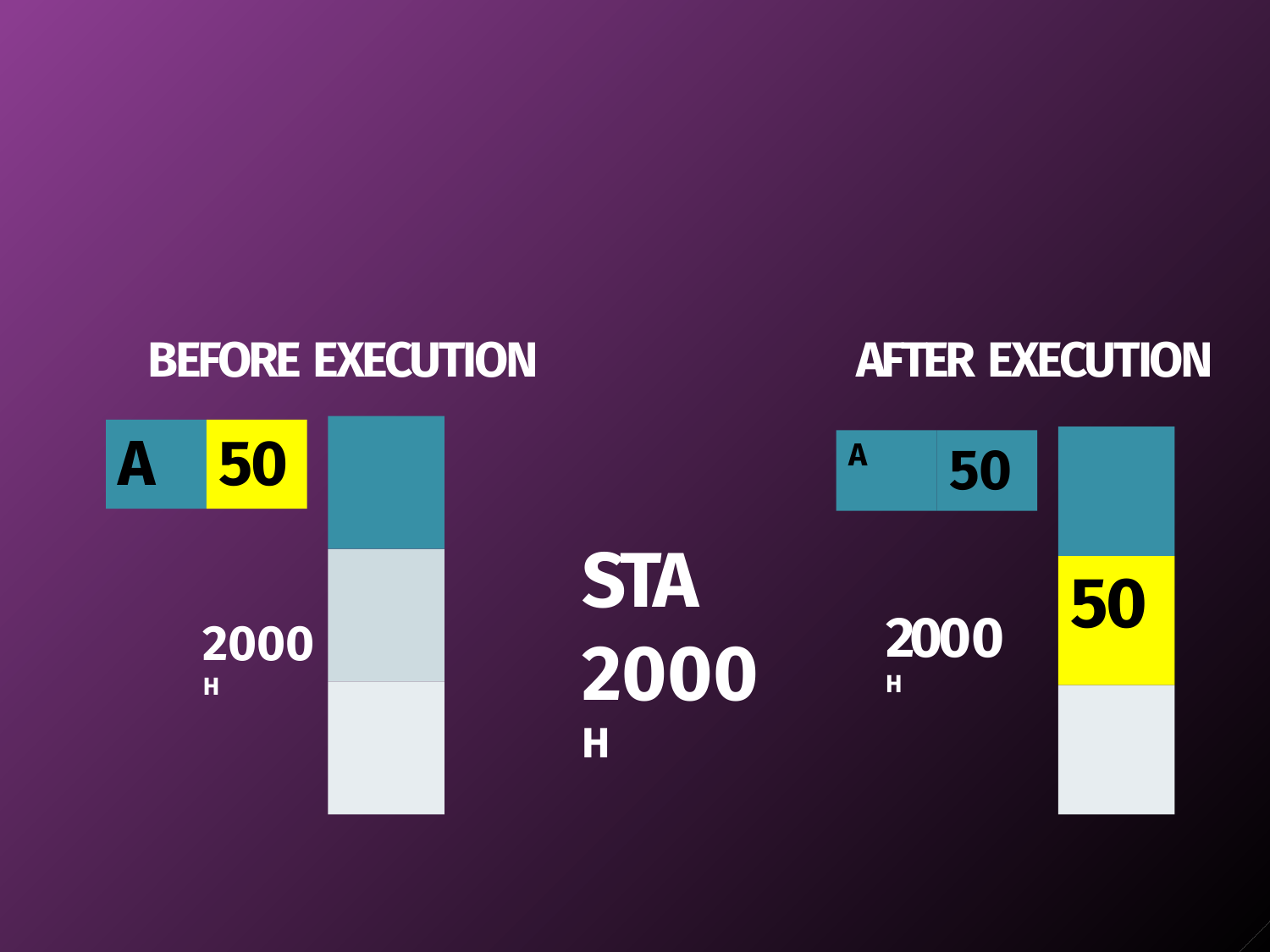

BEFORE EXECUTION
AFTER EXECUTION

A

50

50
A
STA  2000H
50
2000H
2000H